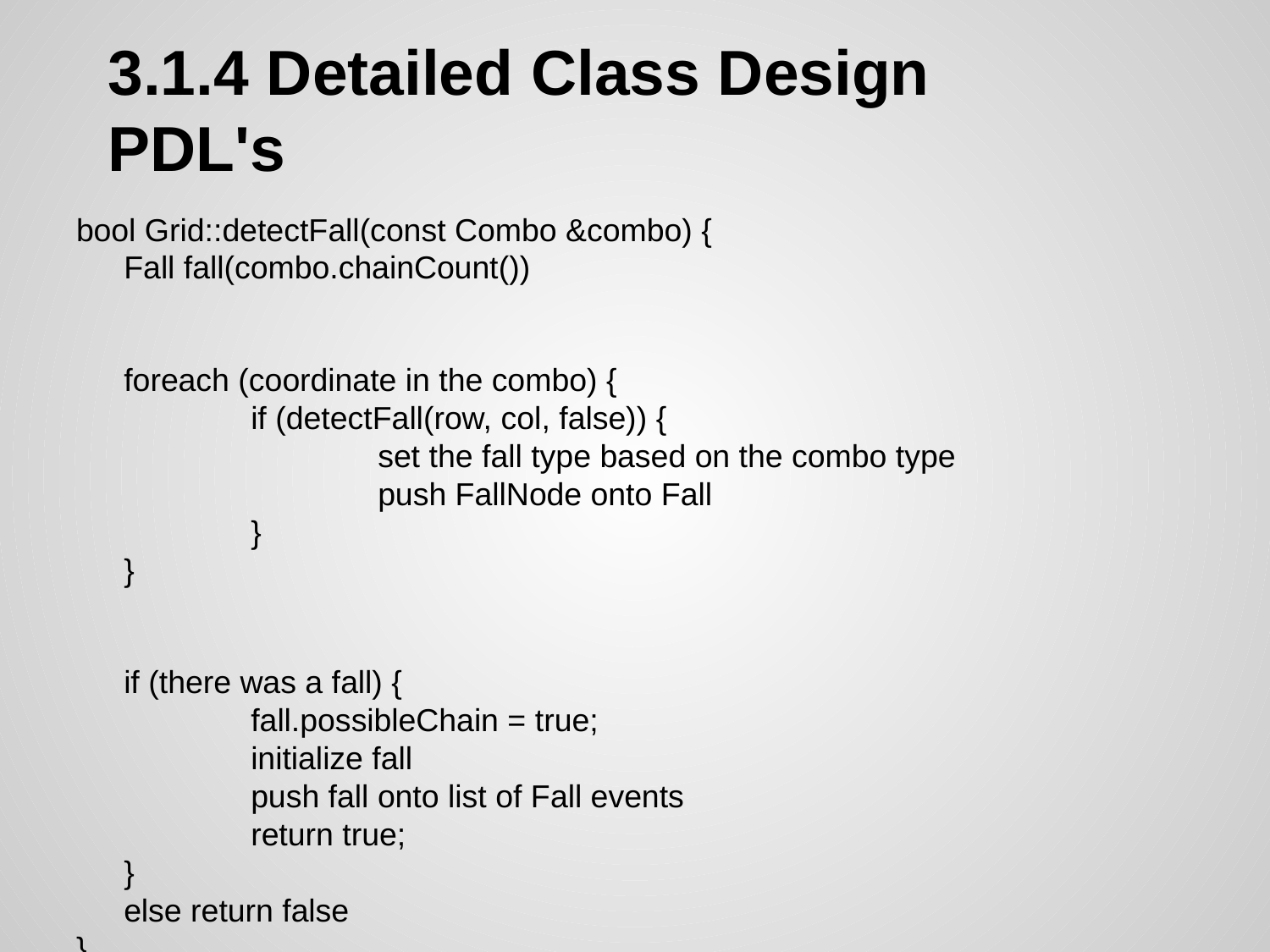

# 3.1.4 Detailed Class Design
PDL's
bool Grid::detectFall(const Combo &combo) {
	Fall fall(combo.chainCount())

	foreach (coordinate in the combo) {
		if (detectFall(row, col, false)) {
			set the fall type based on the combo type
			push FallNode onto Fall
		}
	}

	if (there was a fall) {
		fall.possibleChain = true;
		initialize fall
		push fall onto list of Fall events
		return true;
	}
	else return false
}